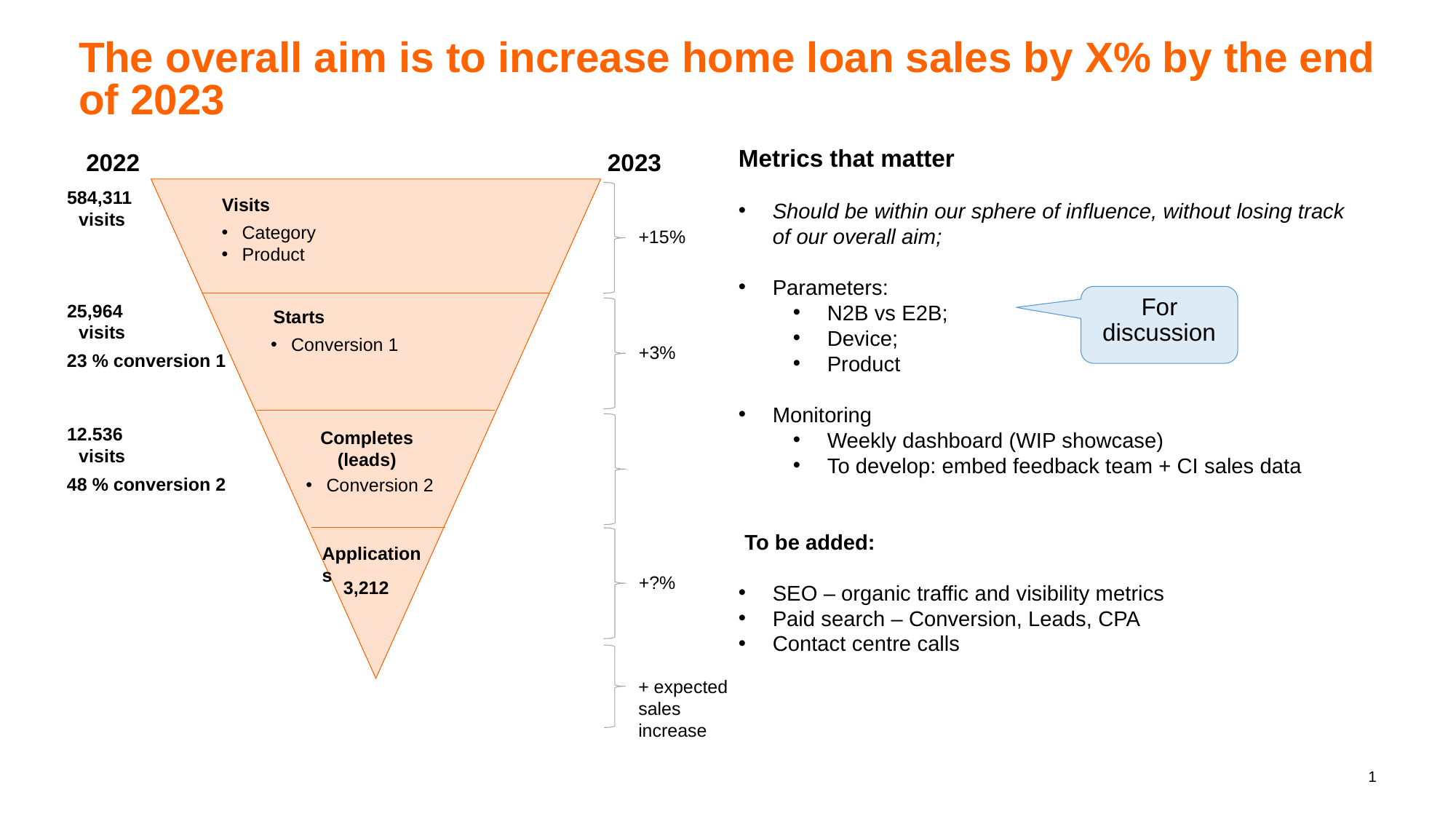

# The overall aim is to increase home loan sales by X% by the end of 2023
Metrics that matter

Should be within our sphere of influence, without losing track of our overall aim;

Parameters:
N2B vs E2B;
Device;
Product

Monitoring
Weekly dashboard (WIP showcase)
To develop: embed feedback team + CI sales data

 To be added:

SEO – organic traffic and visibility metrics
Paid search – Conversion, Leads, CPA
Contact centre calls

2022
2023

584,311
visits

Visits
Category
Product
+15%
For discussion
25,964
visits

Starts
Conversion 1
+3%
23 % conversion 1

12.536
visits
Completes (leads)
48 % conversion 2
Conversion 2

Applications
+?%
3,212

+ expected sales increase
1